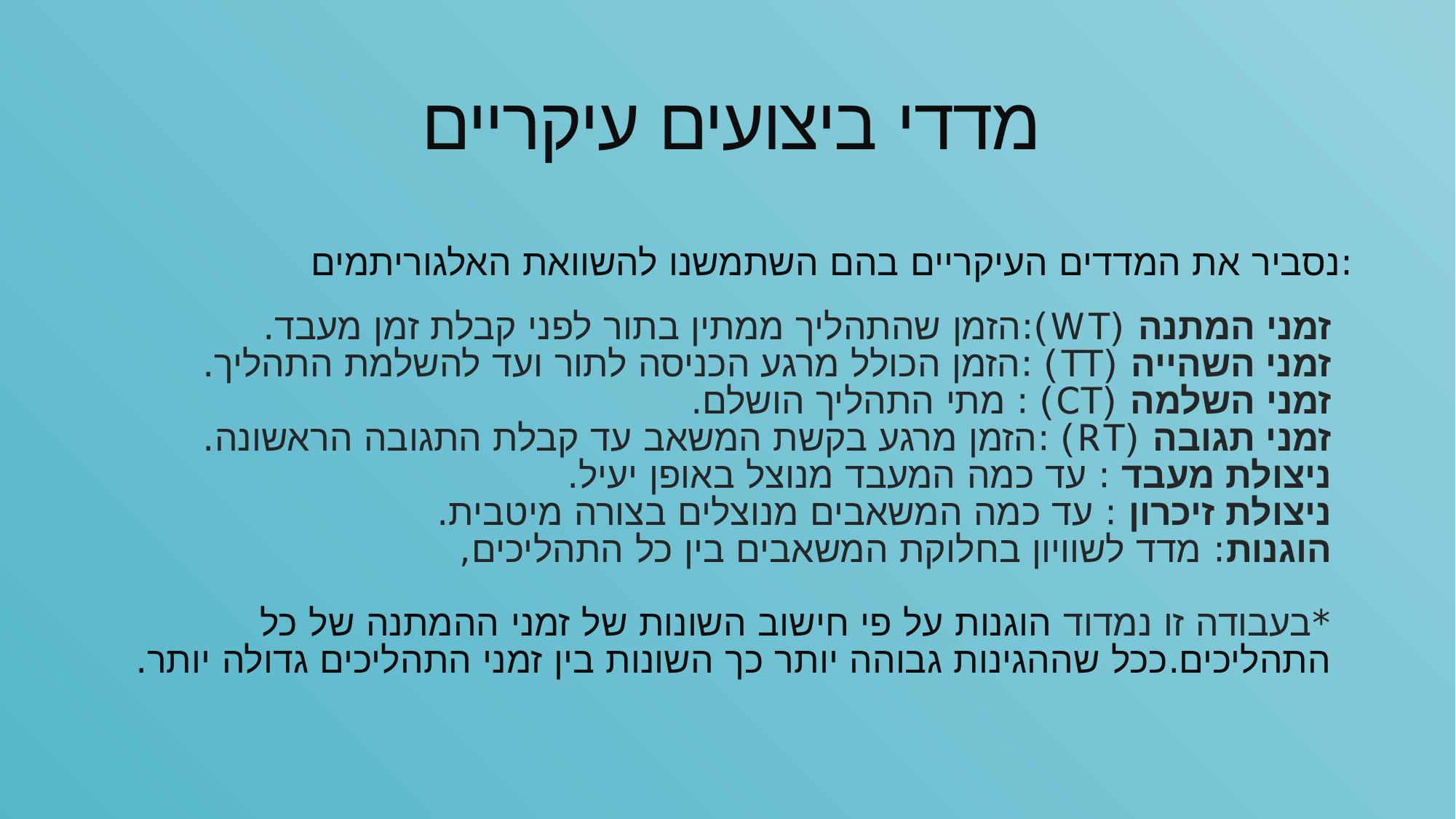

# מדדי ביצועים עיקריים
נסביר את המדדים העיקריים בהם השתמשנו להשוואת האלגוריתמים:
זמני המתנה (WT):הזמן שהתהליך ממתין בתור לפני קבלת זמן מעבד.
זמני השהייה (TT) :הזמן הכולל מרגע הכניסה לתור ועד להשלמת התהליך.
זמני השלמה (CT) : מתי התהליך הושלם.
זמני תגובה (RT) :הזמן מרגע בקשת המשאב עד קבלת התגובה הראשונה.
ניצולת מעבד : עד כמה המעבד מנוצל באופן יעיל.
ניצולת זיכרון : עד כמה המשאבים מנוצלים בצורה מיטבית.
הוגנות: מדד לשוויון בחלוקת המשאבים בין כל התהליכים,
*בעבודה זו נמדוד הוגנות על פי חישוב השונות של זמני ההמתנה של כל התהליכים.ככל שההגינות גבוהה יותר כך השונות בין זמני התהליכים גדולה יותר.